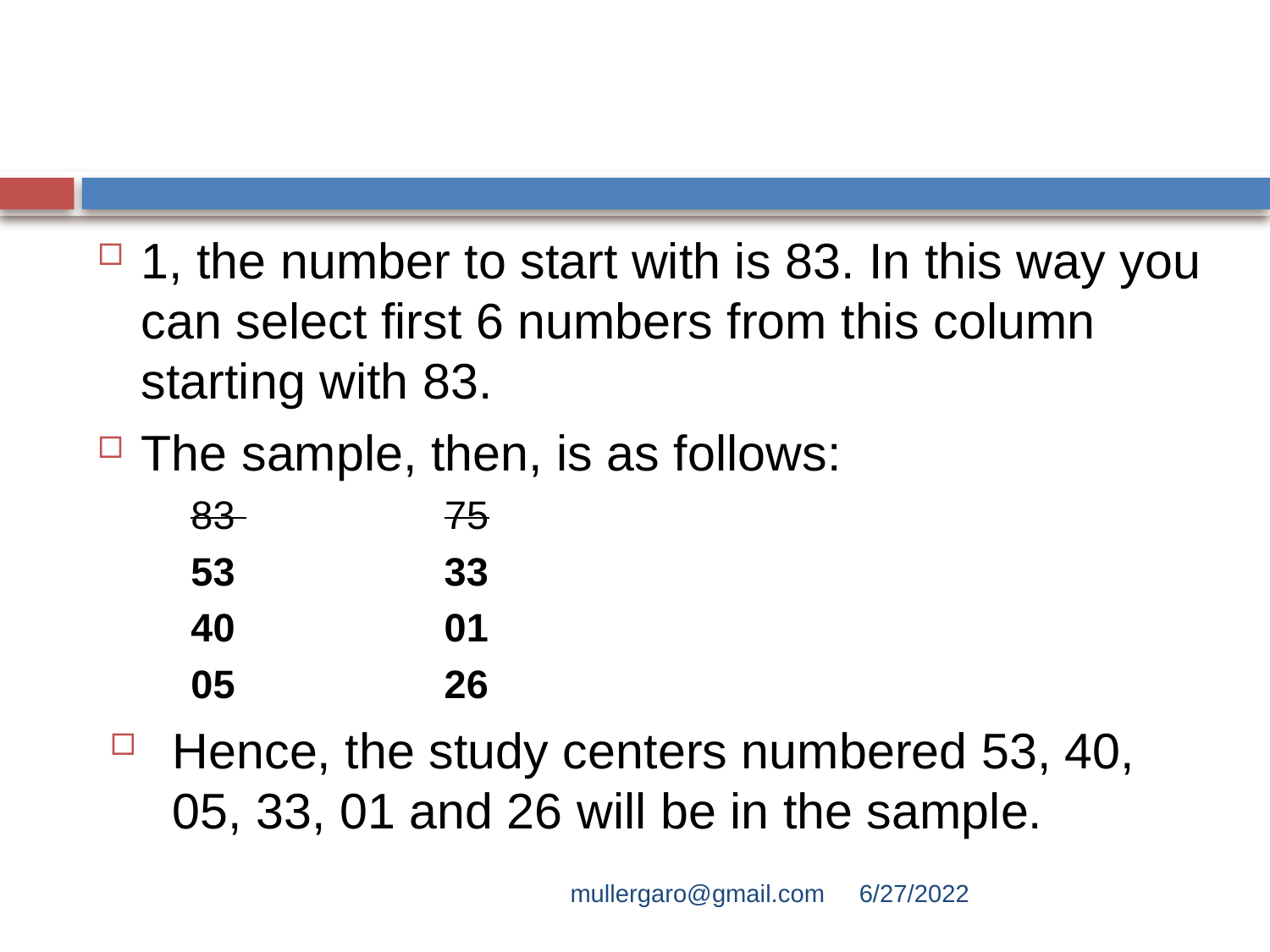

#
1, the number to start with is 83. In this way you can select first 6 numbers from this column starting with 83.
The sample, then, is as follows:
83                   75
53                   33
40                   01
05                   26
Hence, the study centers numbered 53, 40, 05, 33, 01 and 26 will be in the sample.

mullergaro@gmail.com
6/27/2022